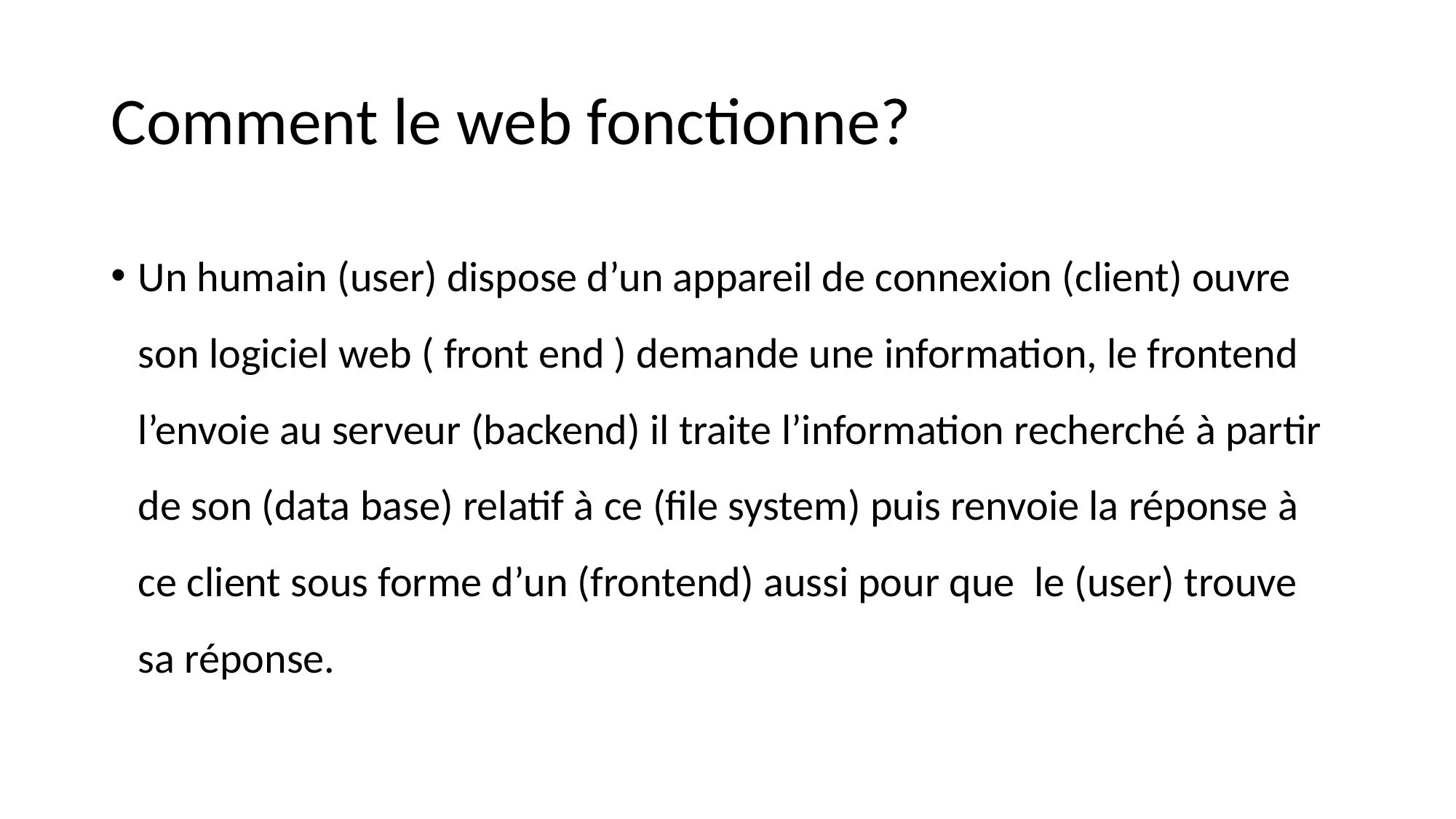

# Comment le web fonctionne?
Un humain (user) dispose d’un appareil de connexion (client) ouvre son logiciel web ( front end ) demande une information, le frontend l’envoie au serveur (backend) il traite l’information recherché à partir de son (data base) relatif à ce (file system) puis renvoie la réponse à ce client sous forme d’un (frontend) aussi pour que  le (user) trouve sa réponse.